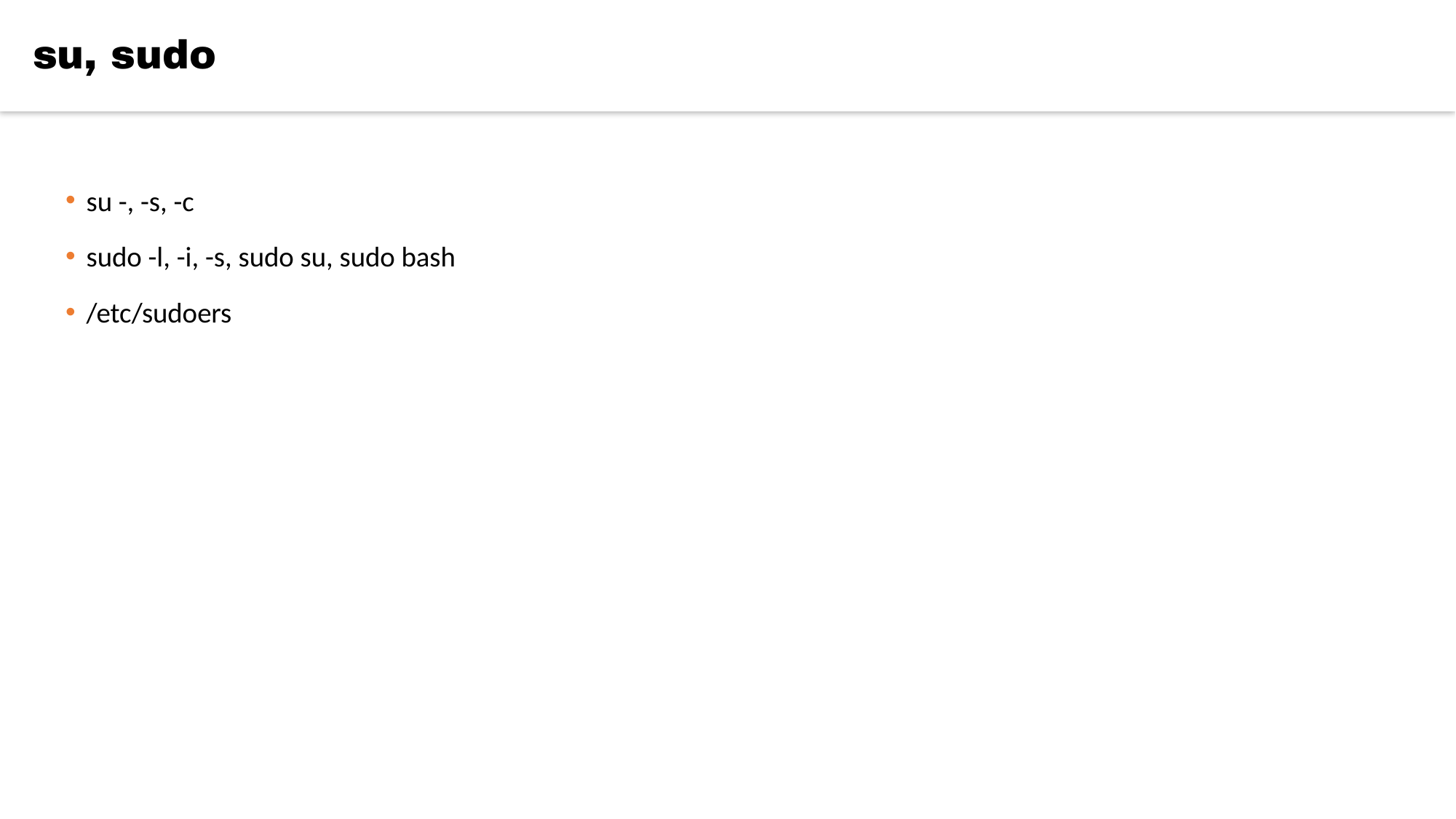

su, sudo
su -, -s, -c
sudo -l, -i, -s, sudo su, sudo bash
/etc/sudoers